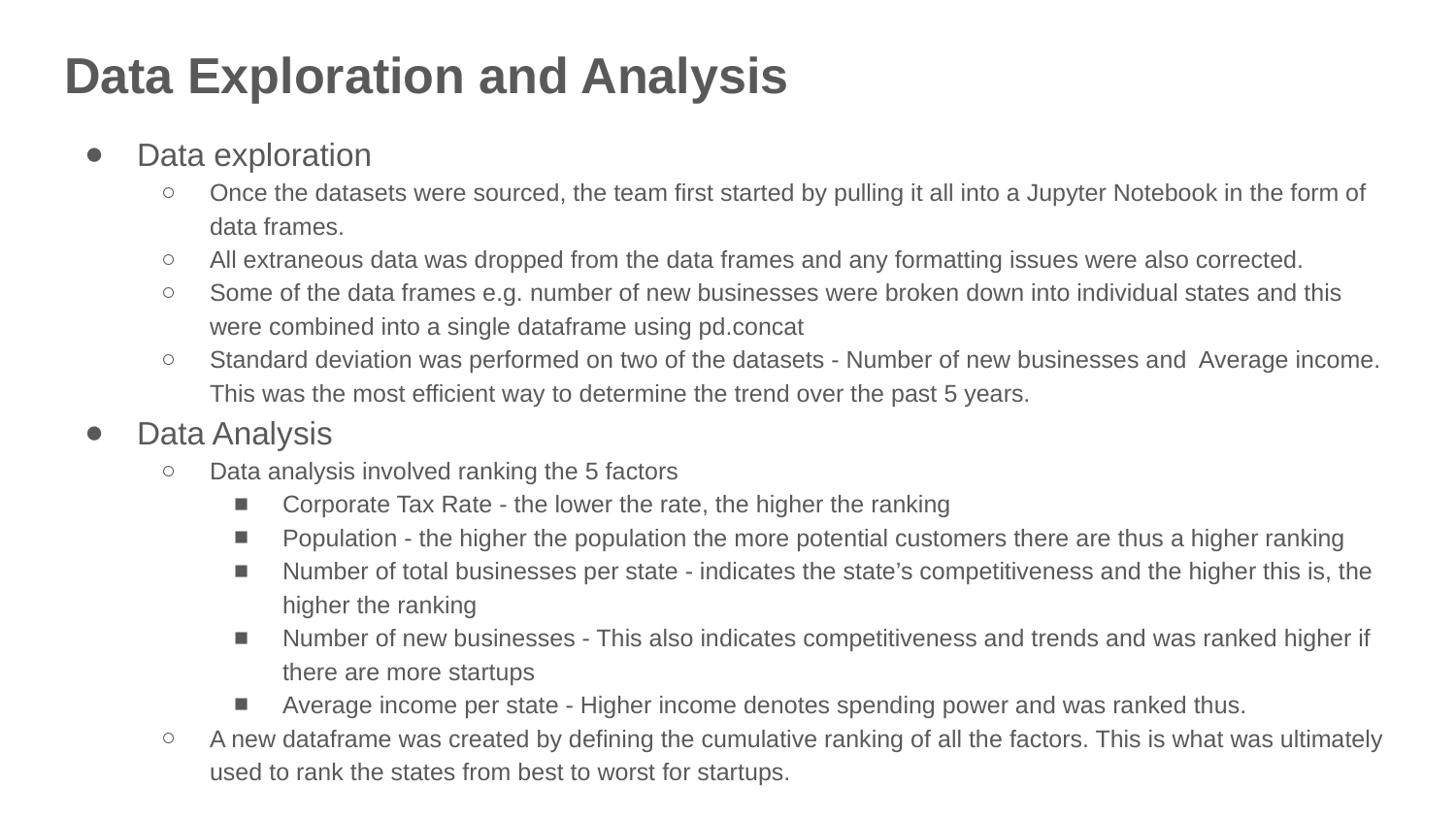

# Data Exploration and Analysis
Data exploration
Once the datasets were sourced, the team first started by pulling it all into a Jupyter Notebook in the form of data frames.
All extraneous data was dropped from the data frames and any formatting issues were also corrected.
Some of the data frames e.g. number of new businesses were broken down into individual states and this were combined into a single dataframe using pd.concat
Standard deviation was performed on two of the datasets - Number of new businesses and  Average income. This was the most efficient way to determine the trend over the past 5 years.
Data Analysis
Data analysis involved ranking the 5 factors
Corporate Tax Rate - the lower the rate, the higher the ranking
Population - the higher the population the more potential customers there are thus a higher ranking
Number of total businesses per state - indicates the state’s competitiveness and the higher this is, the higher the ranking
Number of new businesses - This also indicates competitiveness and trends and was ranked higher if there are more startups
Average income per state - Higher income denotes spending power and was ranked thus.
A new dataframe was created by defining the cumulative ranking of all the factors. This is what was ultimately used to rank the states from best to worst for startups.